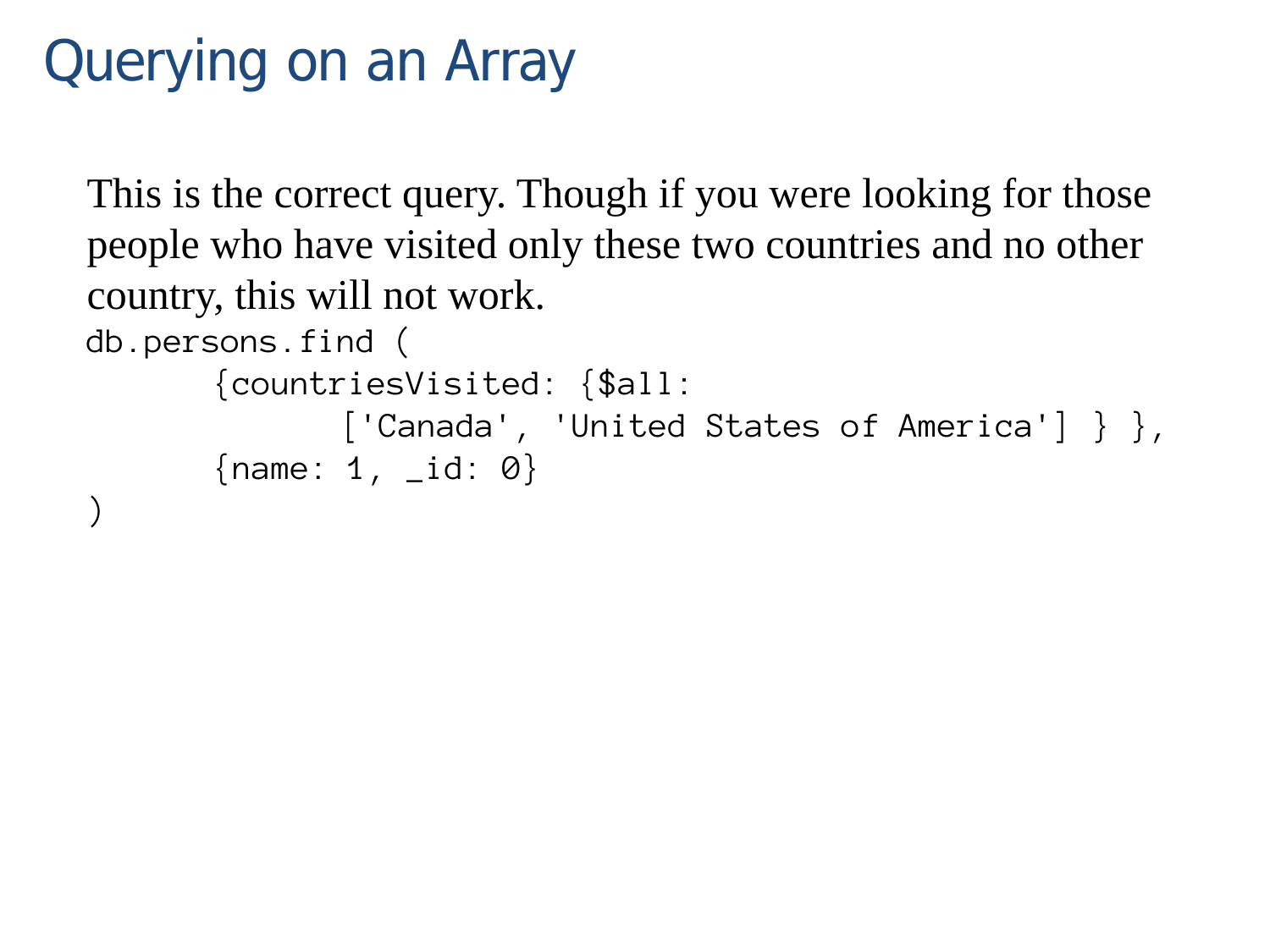

# Querying on an Array
This is the correct query. Though if you were looking for those people who have visited only these two countries and no other country, this will not work.
db.persons.find (
	{countriesVisited: {$all:
		['Canada', 'United States of America'] } },
	{name: 1, _id: 0}
)